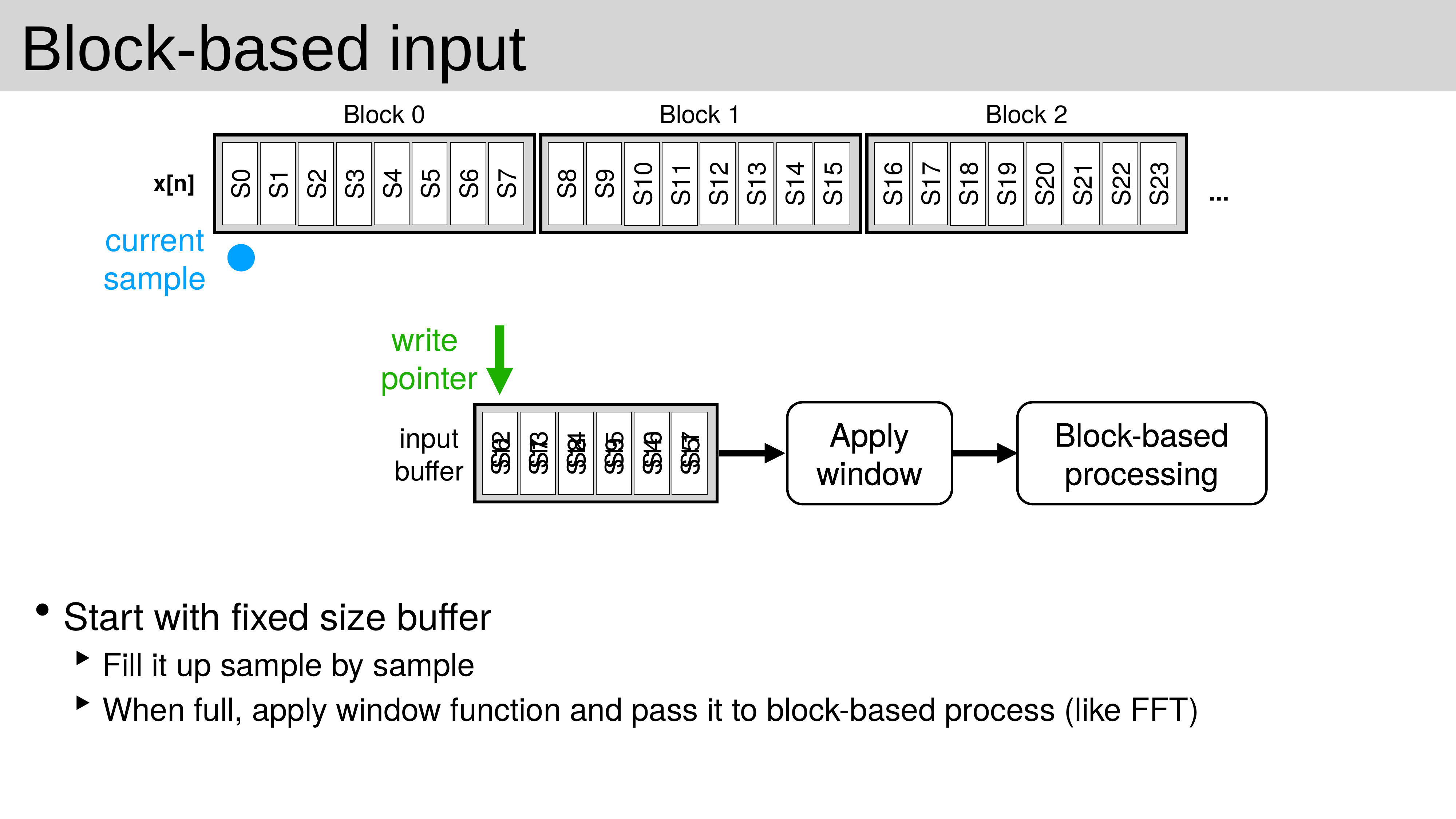

# Block-based input
Block 0
Block 1
Block 2

S0
S1
S4
S5
S6
S7
S2
S3

S12
S13
S14
S15
S8
S9
S10
S11

S16
S17
S20
S21
S22
S23
S18
S19
...
x[n]
current
sample

write
pointer

Apply
window
Block-based
processing

Apply
window
Block-based
processing

Apply
window
Block-based
processing

input
buffer
S6
S7
S8
S9
S10
S11
S12
S13
S14
S15
S16
S17
S0
S1
S2
S3
S4
S5
Start with fixed size buffer
Fill it up sample by sample
When full, apply window function and pass it to block-based process (like FFT)